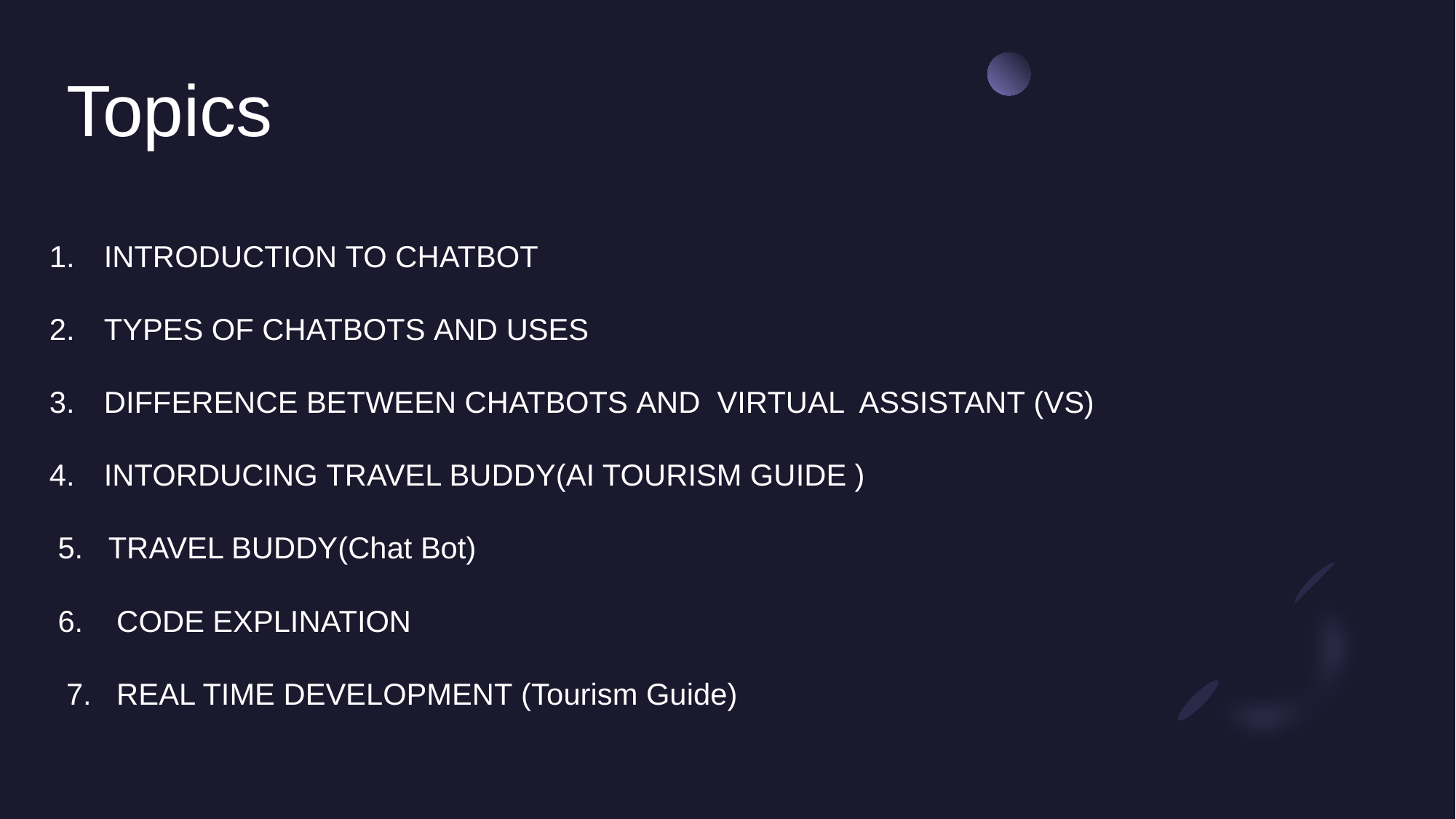

# Topics

INTRODUCTION TO CHATBOT

TYPES OF CHATBOTS AND USES

DIFFERENCE BETWEEN CHATBOTS AND  VIRTUAL  ASSISTANT (VS)

INTORDUCING TRAVEL BUDDY(AI TOURISM GUIDE )

 5.   TRAVEL BUDDY(Chat Bot)

 6.    CODE EXPLINATION

  7.   REAL TIME DEVELOPMENT (Tourism Guide)